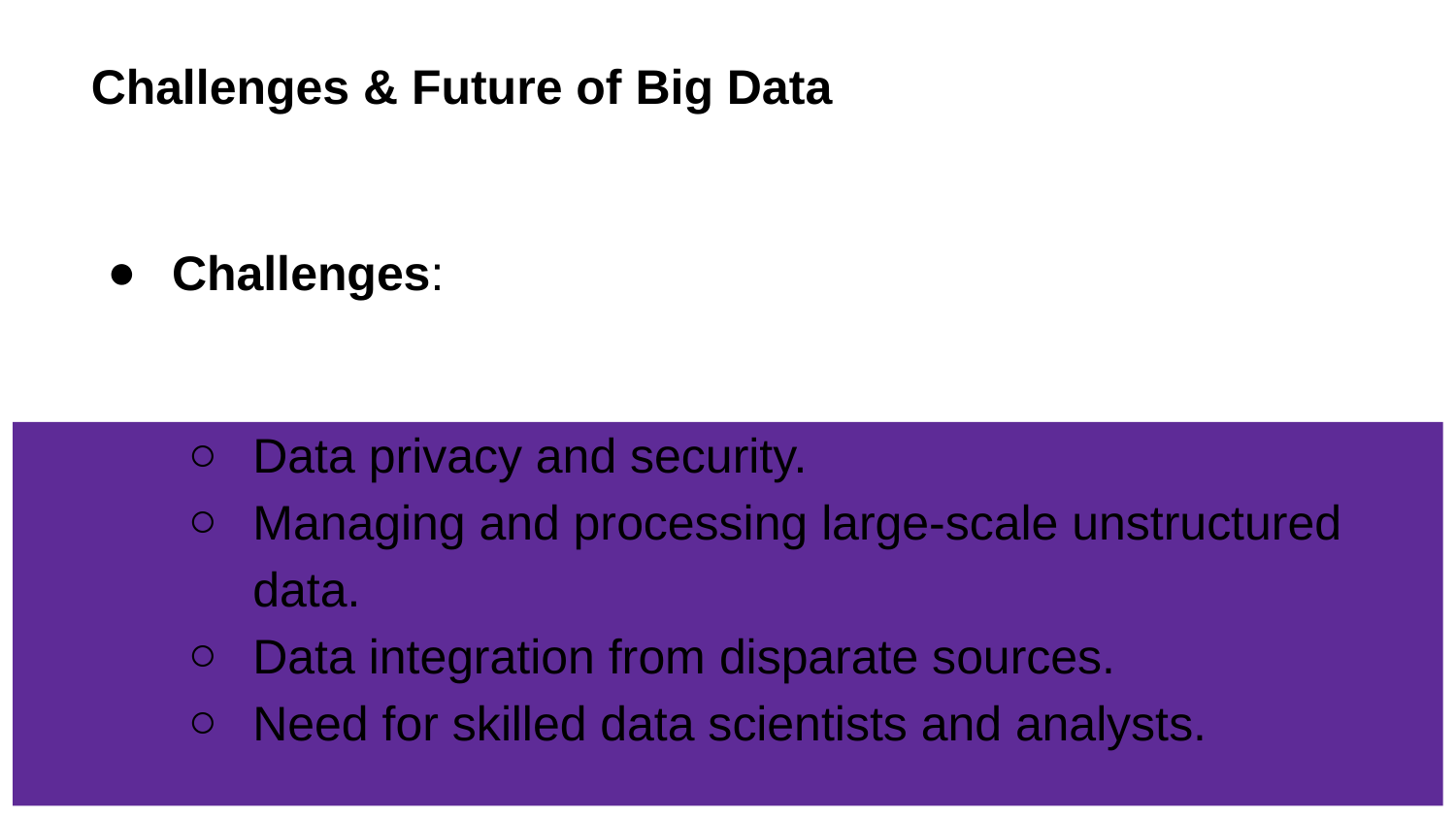

# Challenges & Future of Big Data

Challenges:

Data privacy and security.
Managing and processing large-scale unstructured data.
Data integration from disparate sources.
Need for skilled data scientists and analysts.